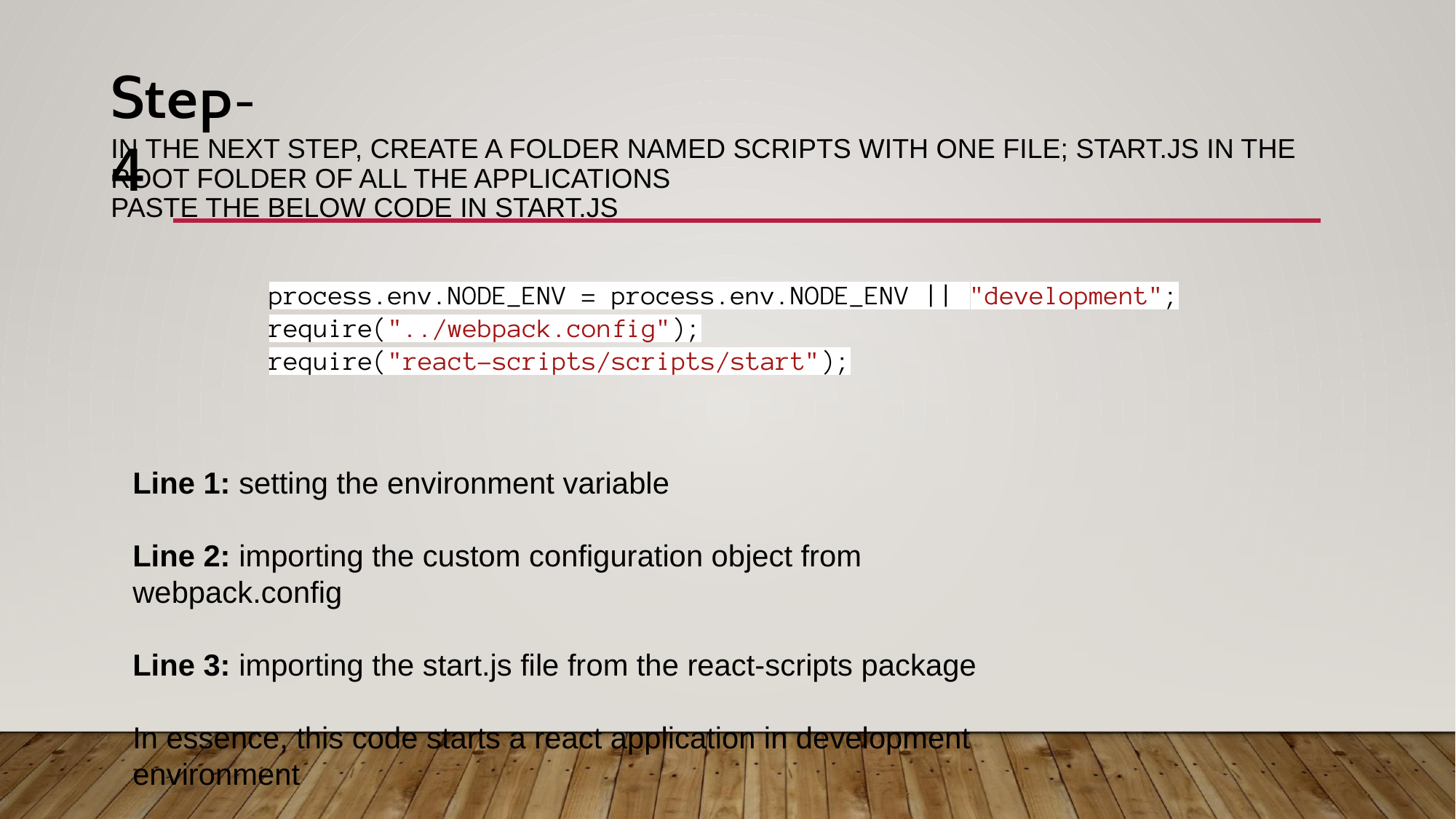

Step-4
# IN THE NEXT STEP, CREATE A FOLDER NAMED SCRIPTS WITH ONE FILE; START.JS IN THE ROOT FOLDER OF ALL THE APPLICATIONS PASTE THE BELOW CODE IN START.JS
process.env.NODE_ENV = process.env.NODE_ENV || "development";
require("../webpack.config");
require("react-scripts/scripts/start");
Line 1: setting the environment variable

Line 2: importing the custom configuration object from webpack.config

Line 3: importing the start.js file from the react-scripts package

In essence, this code starts a react application in development environment